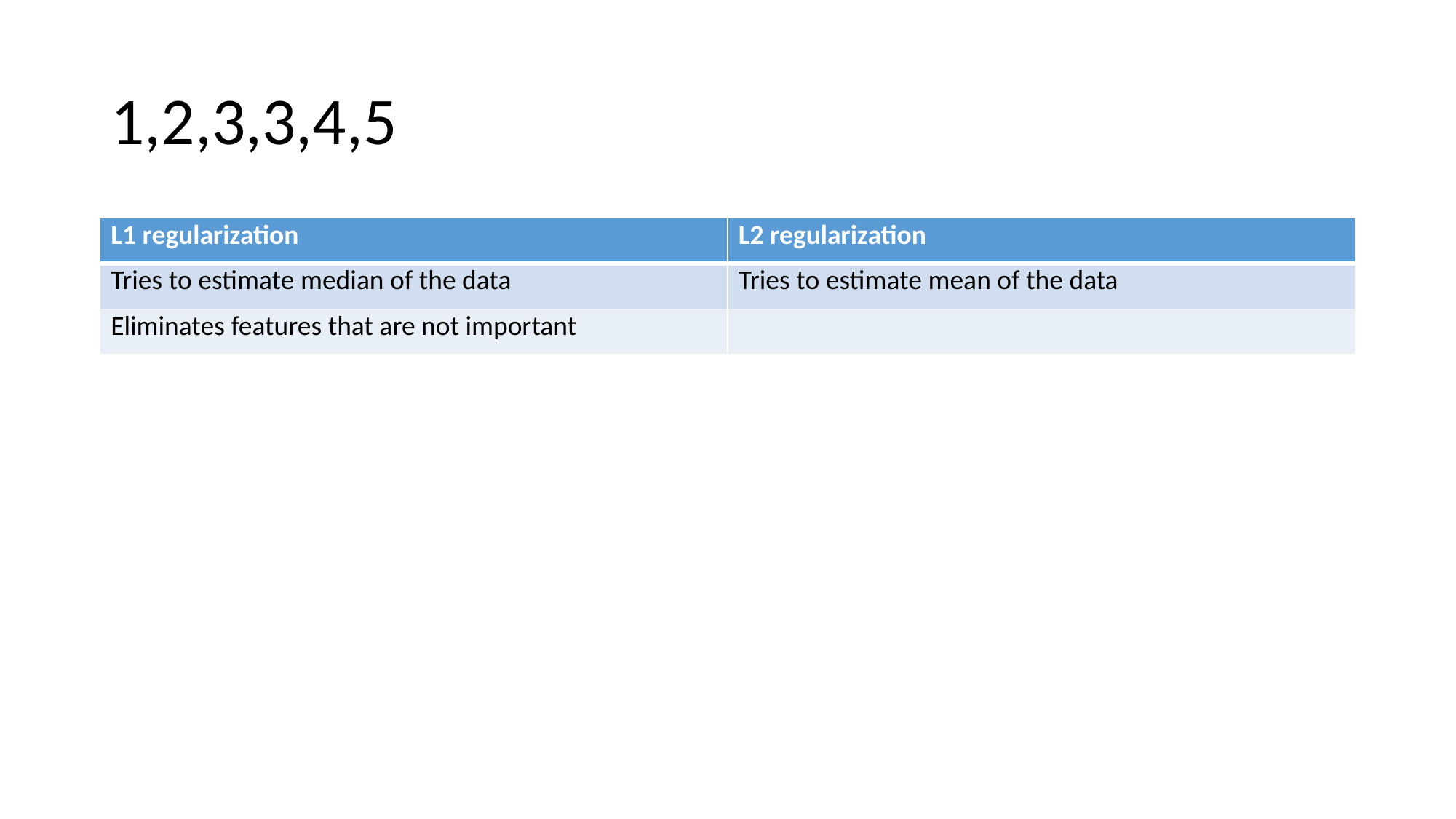

# 1,2,3,3,4,5
| L1 regularization | L2 regularization |
| --- | --- |
| Tries to estimate median of the data | Tries to estimate mean of the data |
| Eliminates features that are not important |  |